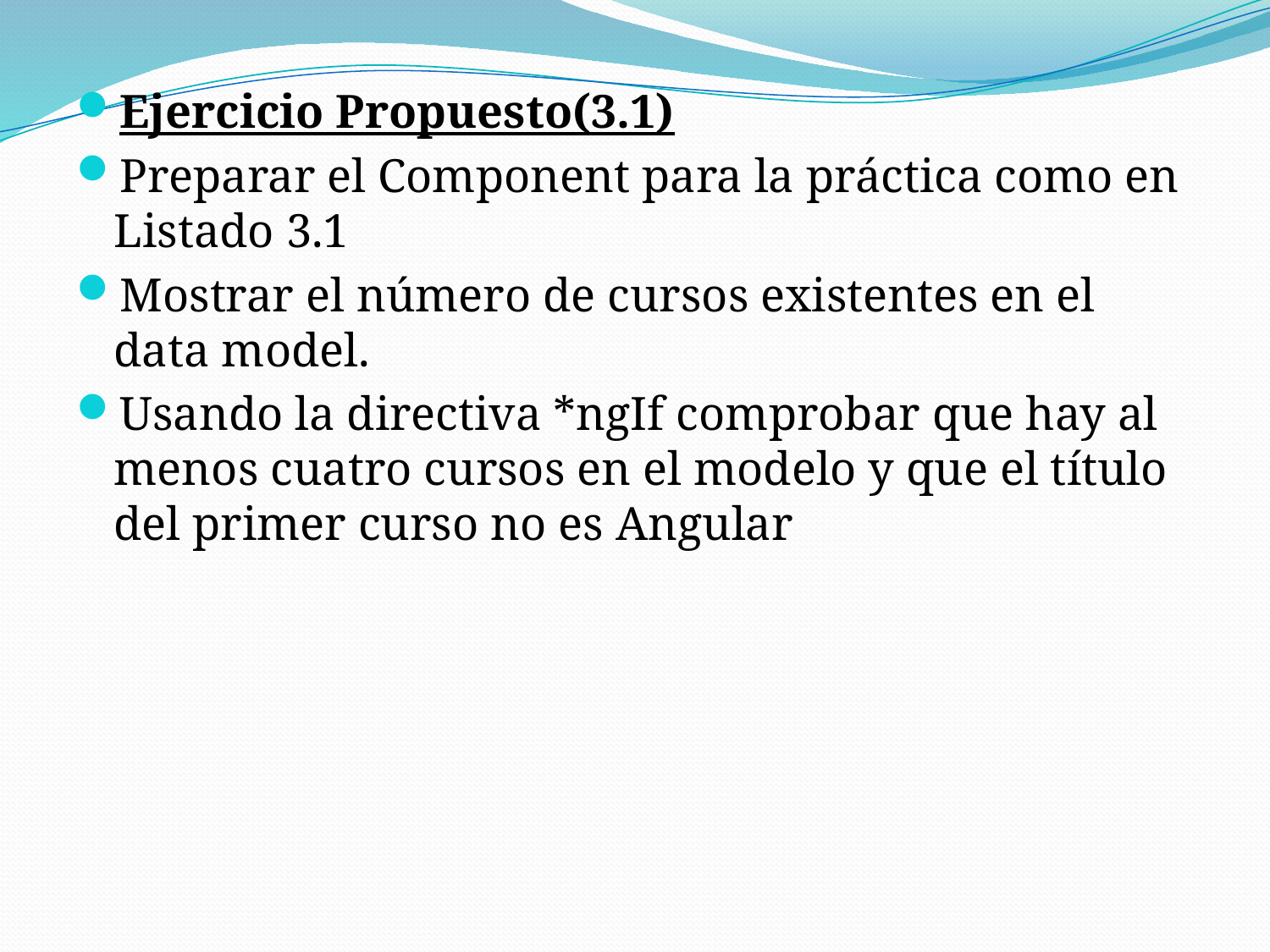

Ejercicio Propuesto(3.1)
Preparar el Component para la práctica como en Listado 3.1
Mostrar el número de cursos existentes en el data model.
Usando la directiva *ngIf comprobar que hay al menos cuatro cursos en el modelo y que el título del primer curso no es Angular